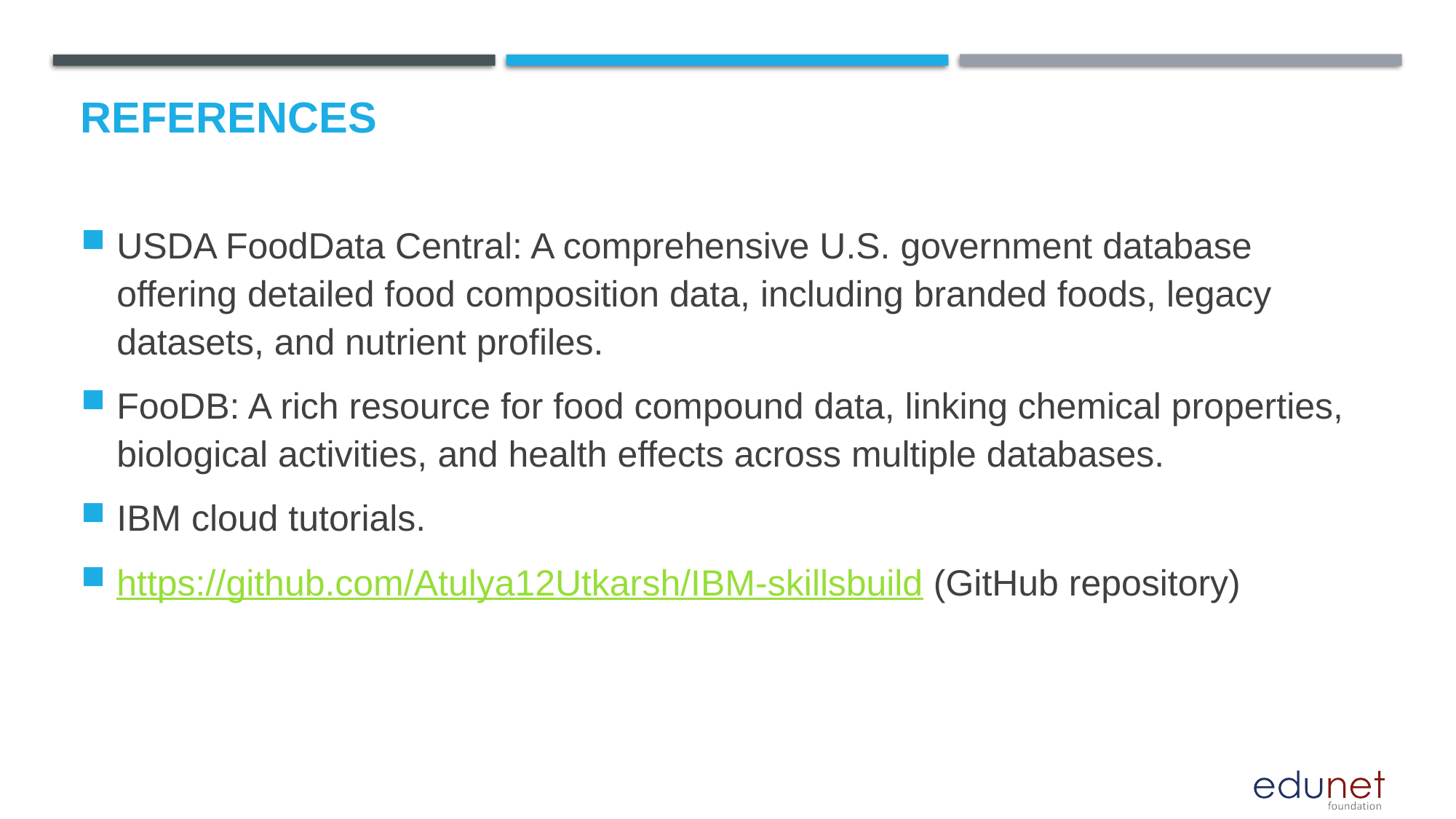

# References
USDA FoodData Central: A comprehensive U.S. government database offering detailed food composition data, including branded foods, legacy datasets, and nutrient profiles.
FooDB: A rich resource for food compound data, linking chemical properties, biological activities, and health effects across multiple databases.
IBM cloud tutorials.
https://github.com/Atulya12Utkarsh/IBM-skillsbuild (GitHub repository)